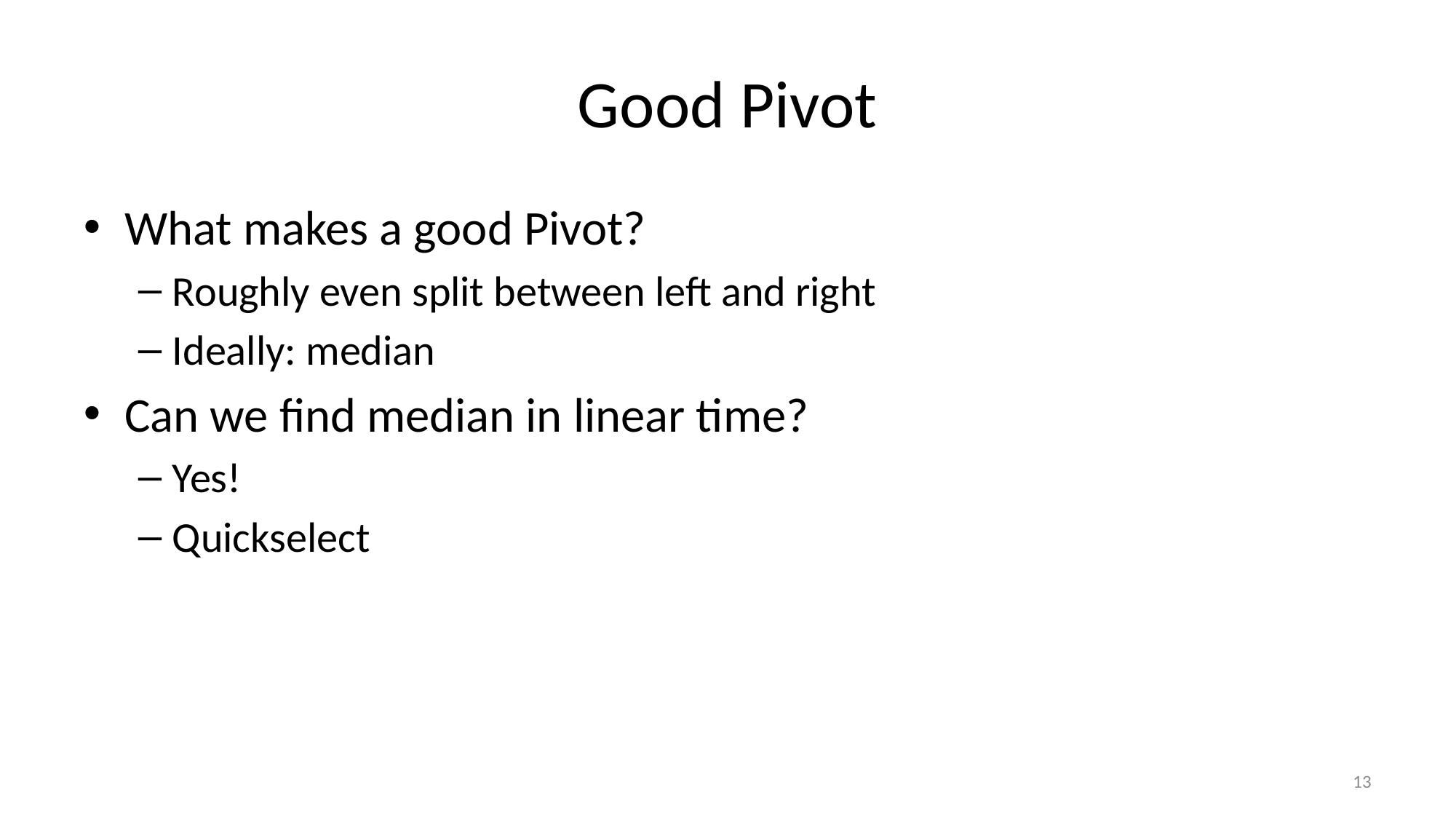

# Good Pivot
What makes a good Pivot?
Roughly even split between left and right
Ideally: median
Can we find median in linear time?
Yes!
Quickselect
13